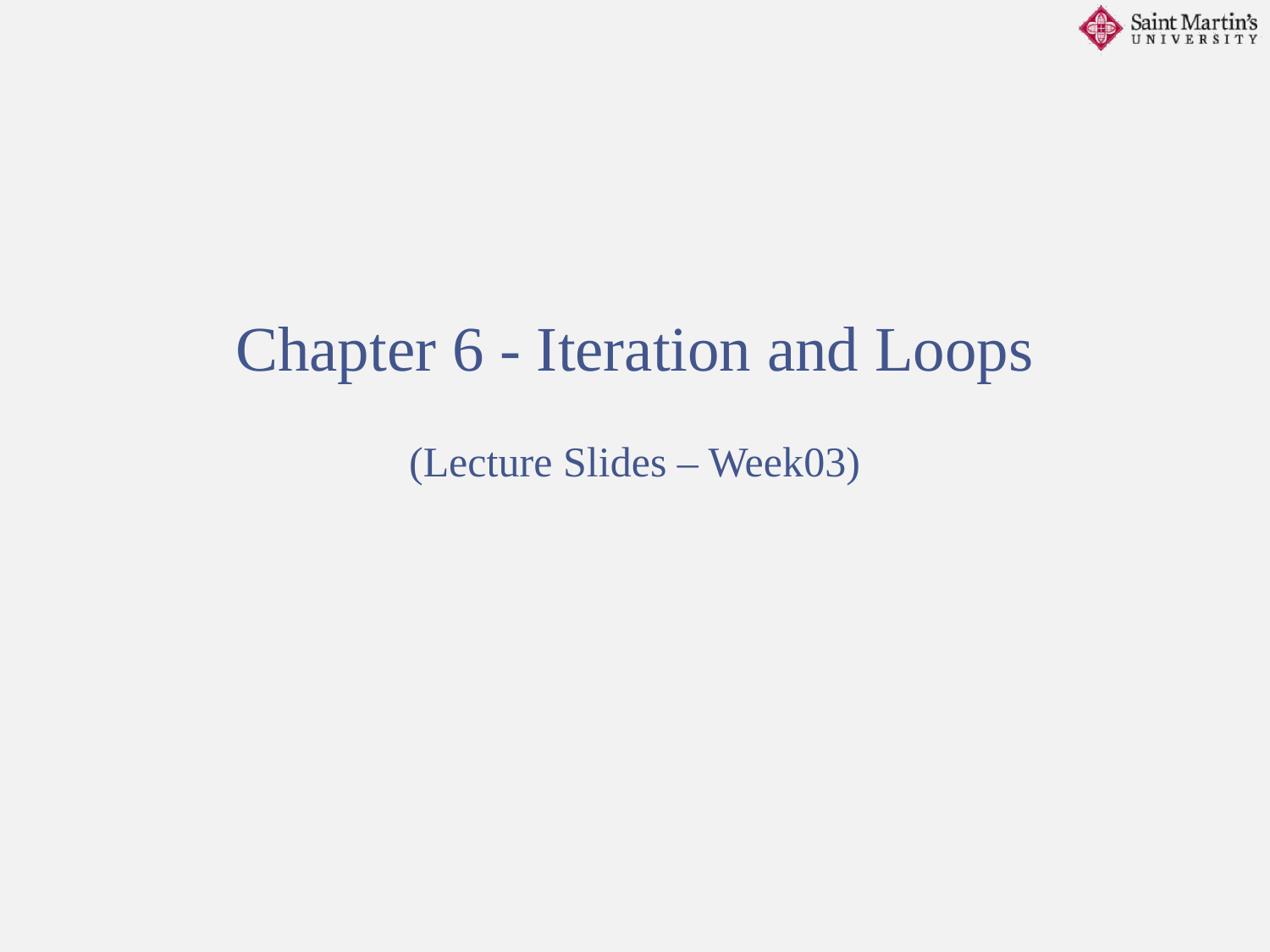

Chapter 6 - Iteration and Loops
(Lecture Slides – Week03)